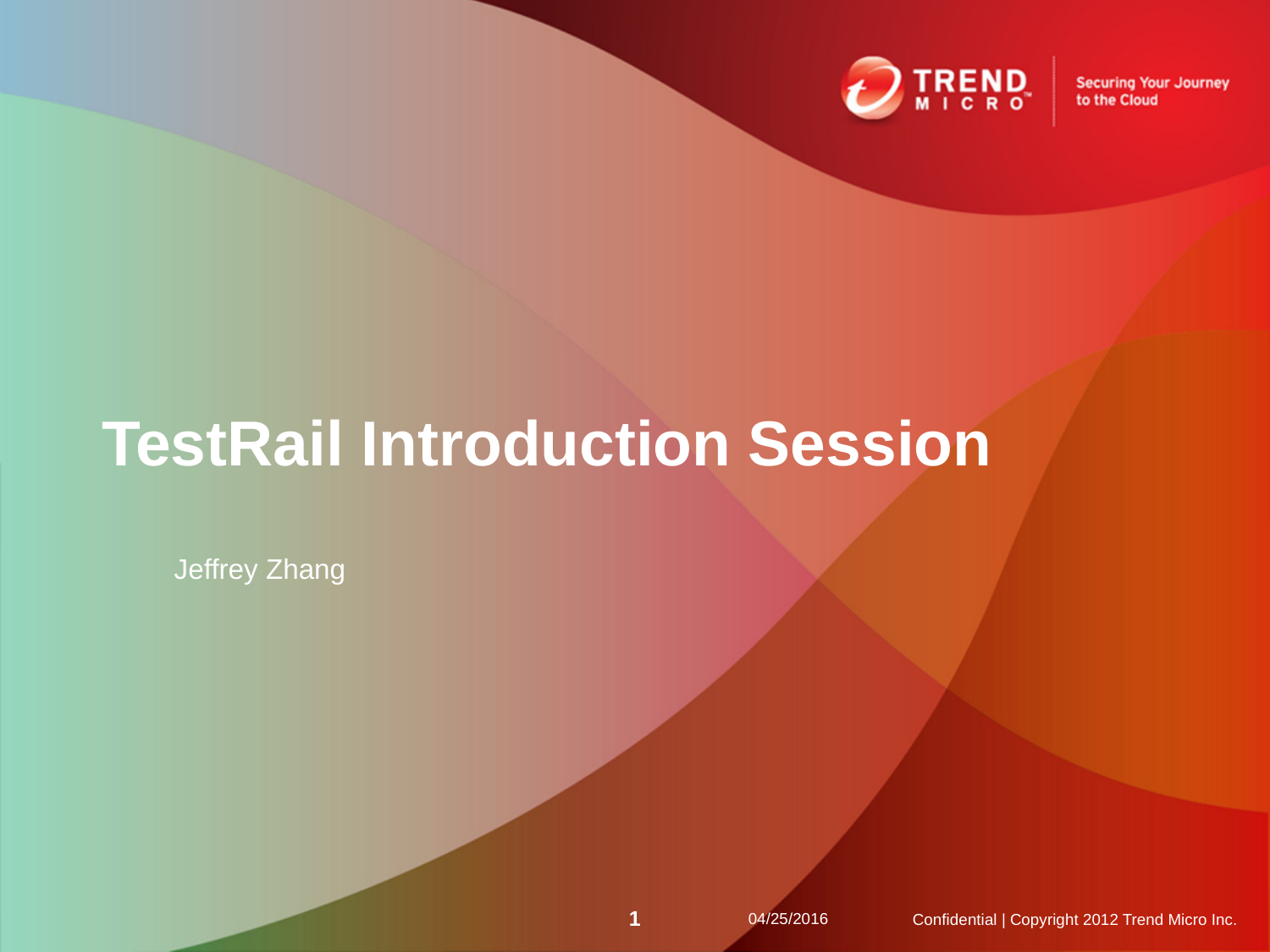

# TestRail Introduction Session
Jeffrey Zhang
1
04/25/2016
Confidential | Copyright 2012 Trend Micro Inc.